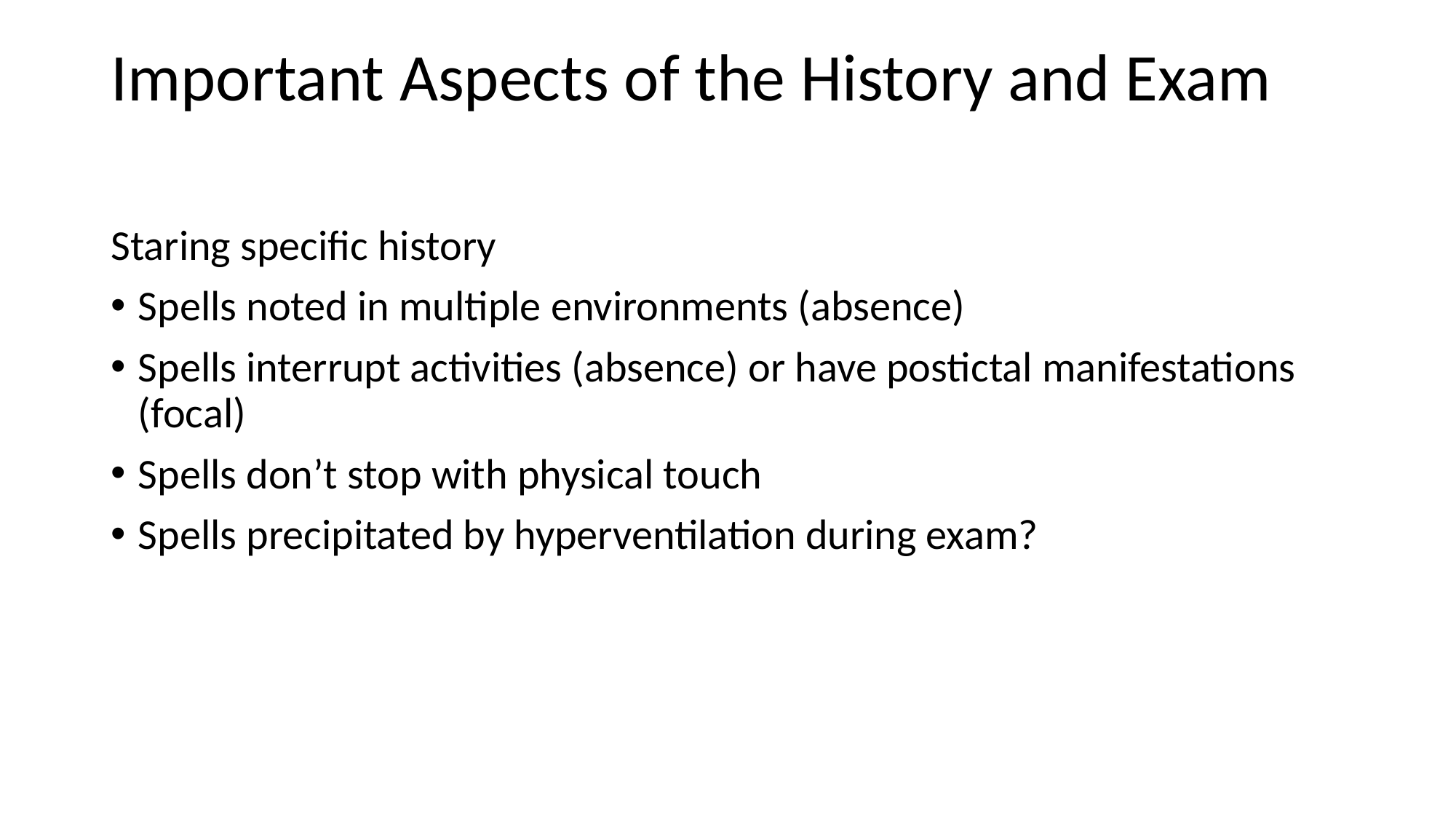

# Important Aspects of the History and Exam
Staring specific history
Spells noted in multiple environments (absence)
Spells interrupt activities (absence) or have postictal manifestations (focal)
Spells don’t stop with physical touch
Spells precipitated by hyperventilation during exam?